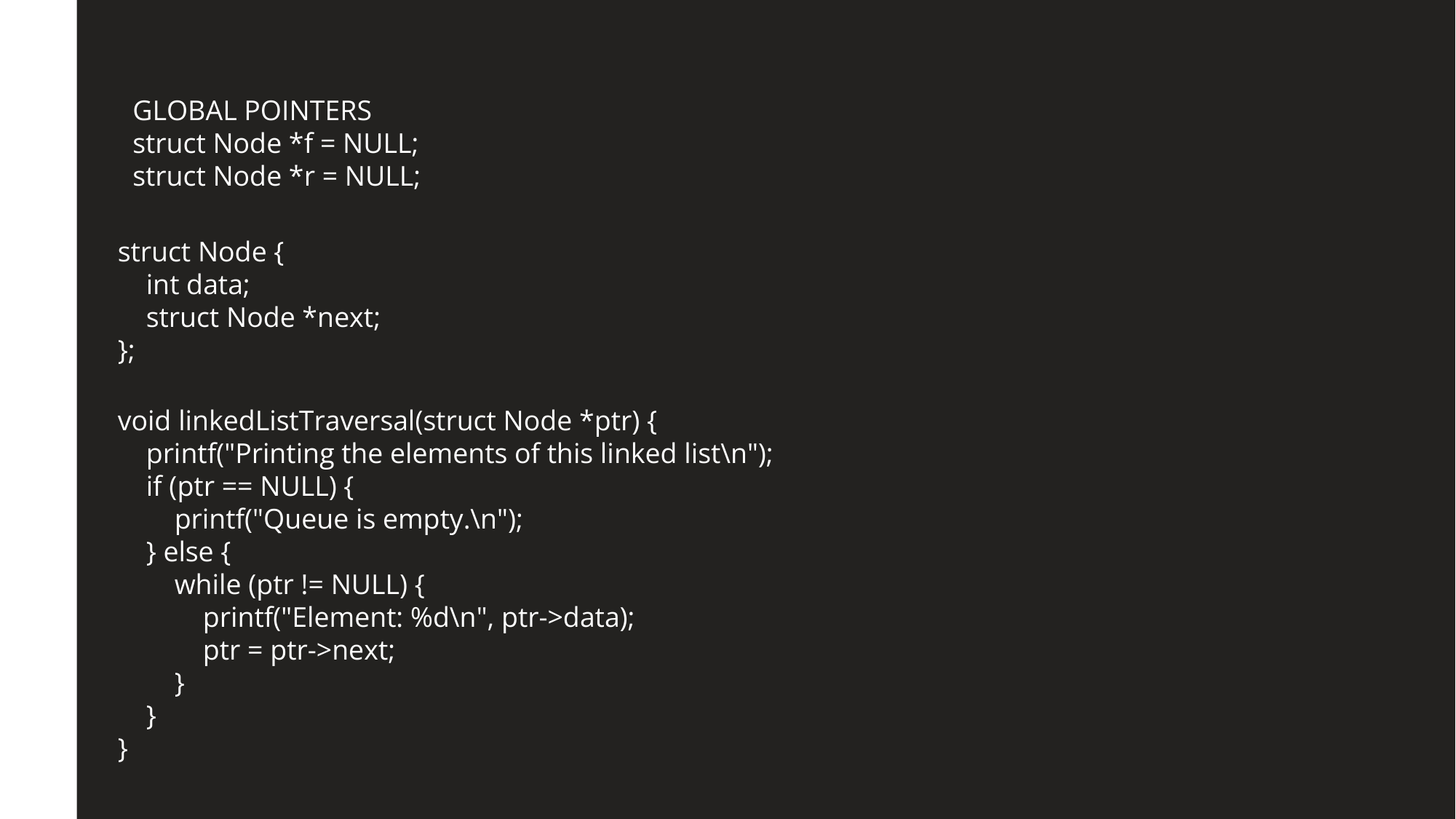

8
GLOBAL POINTERS
struct Node *f = NULL;
struct Node *r = NULL;
struct Node {
    int data;
    struct Node *next;
};
void linkedListTraversal(struct Node *ptr) {
    printf("Printing the elements of this linked list\n");
    if (ptr == NULL) {
        printf("Queue is empty.\n");
    } else {
        while (ptr != NULL) {
            printf("Element: %d\n", ptr->data);
            ptr = ptr->next;
        }
    }
}